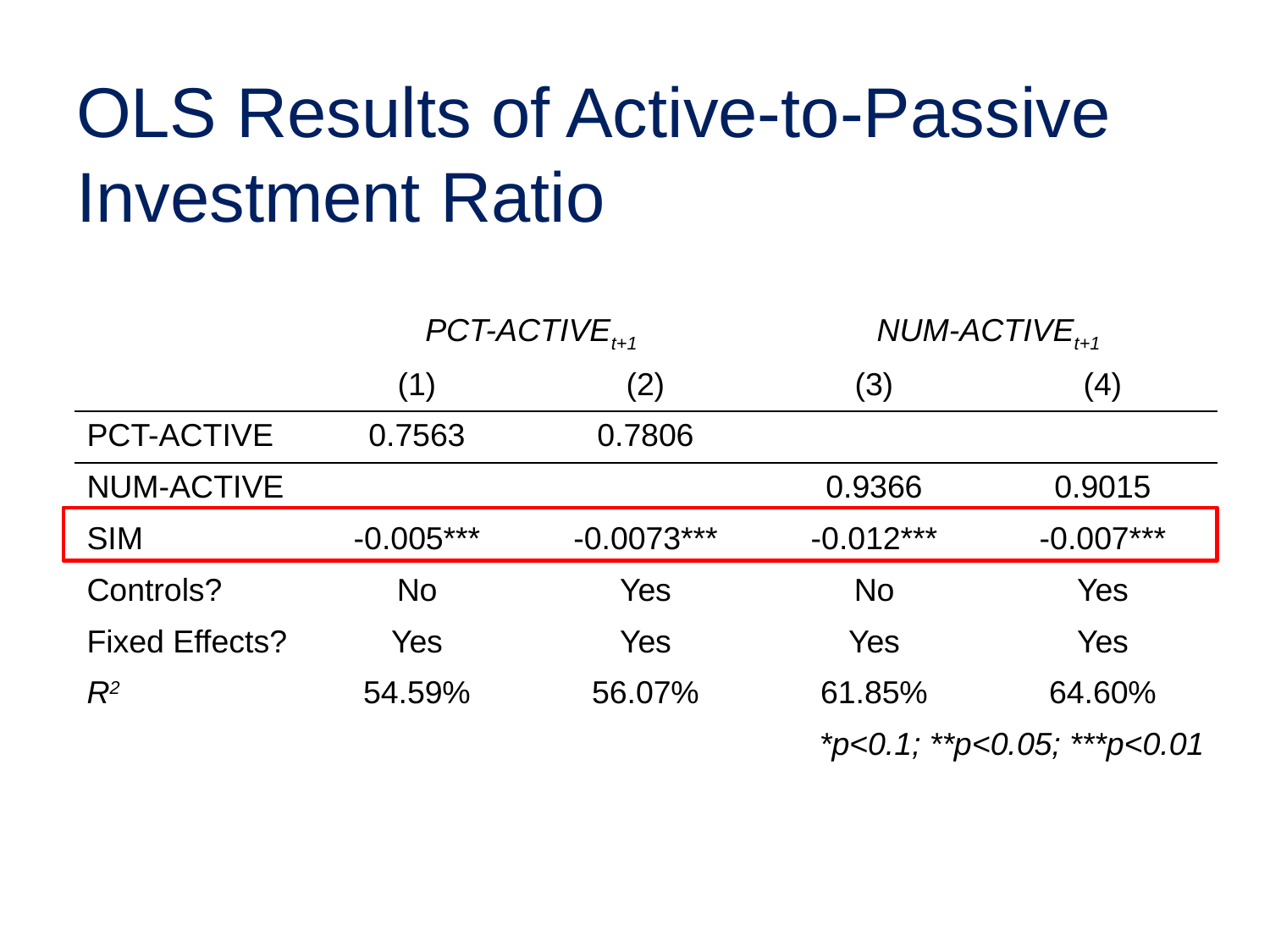

# OLS Results of Active-to-Passive Investment Ratio
|  | PCT-ACTIVEt+1 |  | NUM-ACTIVEt+1 |  |
| --- | --- | --- | --- | --- |
|  | (1) | (2) | (3) | (4) |
| PCT-ACTIVE | 0.7563 | 0.7806 |  |  |
| NUM-ACTIVE |  |  | 0.9366 | 0.9015 |
| SIM | -0.005\*\*\* | -0.0073\*\*\* | -0.012\*\*\* | -0.007\*\*\* |
| Controls? | No | Yes | No | Yes |
| Fixed Effects? | Yes | Yes | Yes | Yes |
| R2 | 54.59% | 56.07% | 61.85% | 64.60% |
| \*p<0.1; \*\*p<0.05; \*\*\*p<0.01 |  |  |  |  |